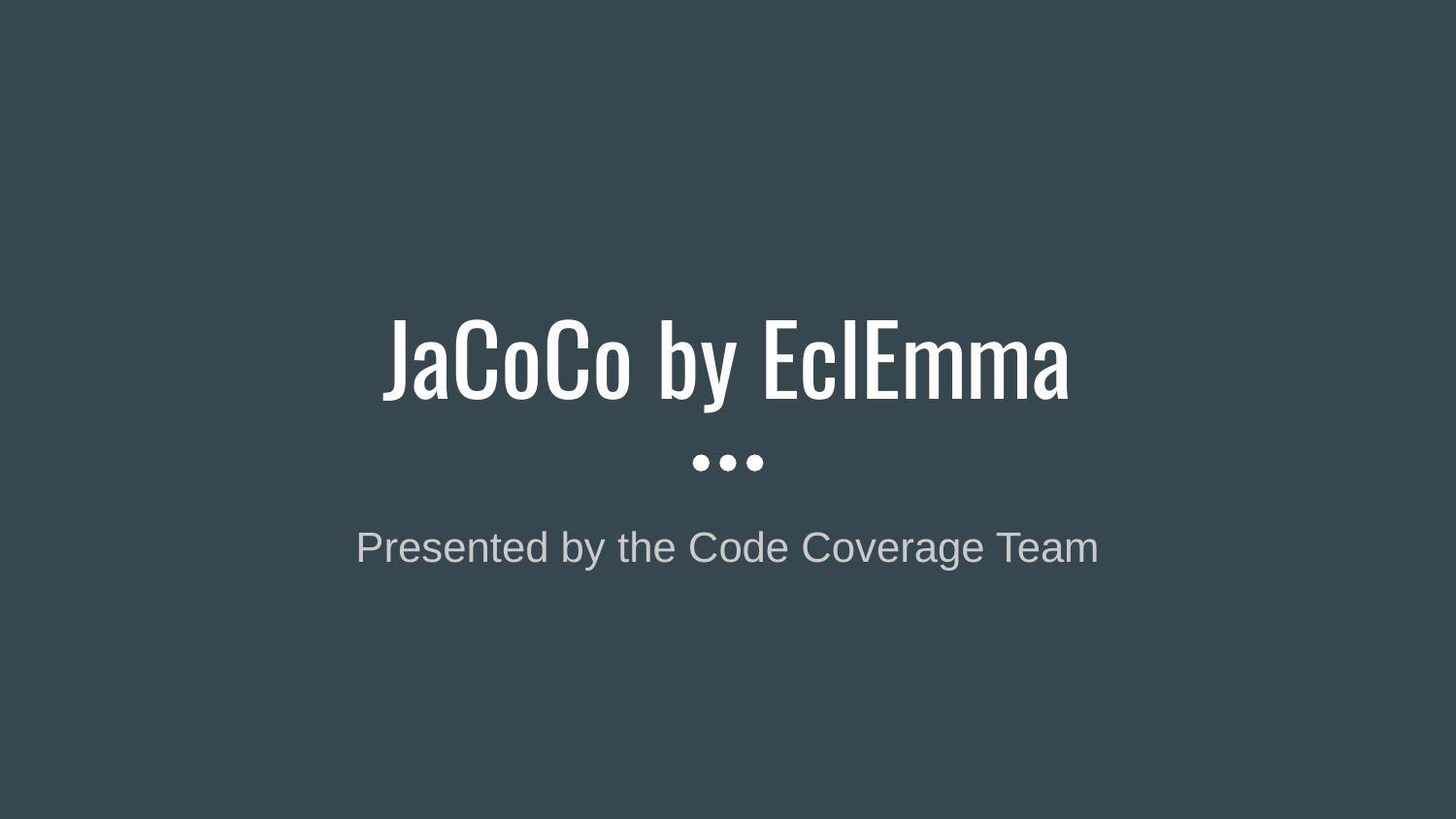

# JaCoCo by EclEmma
Presented by the Code Coverage Team